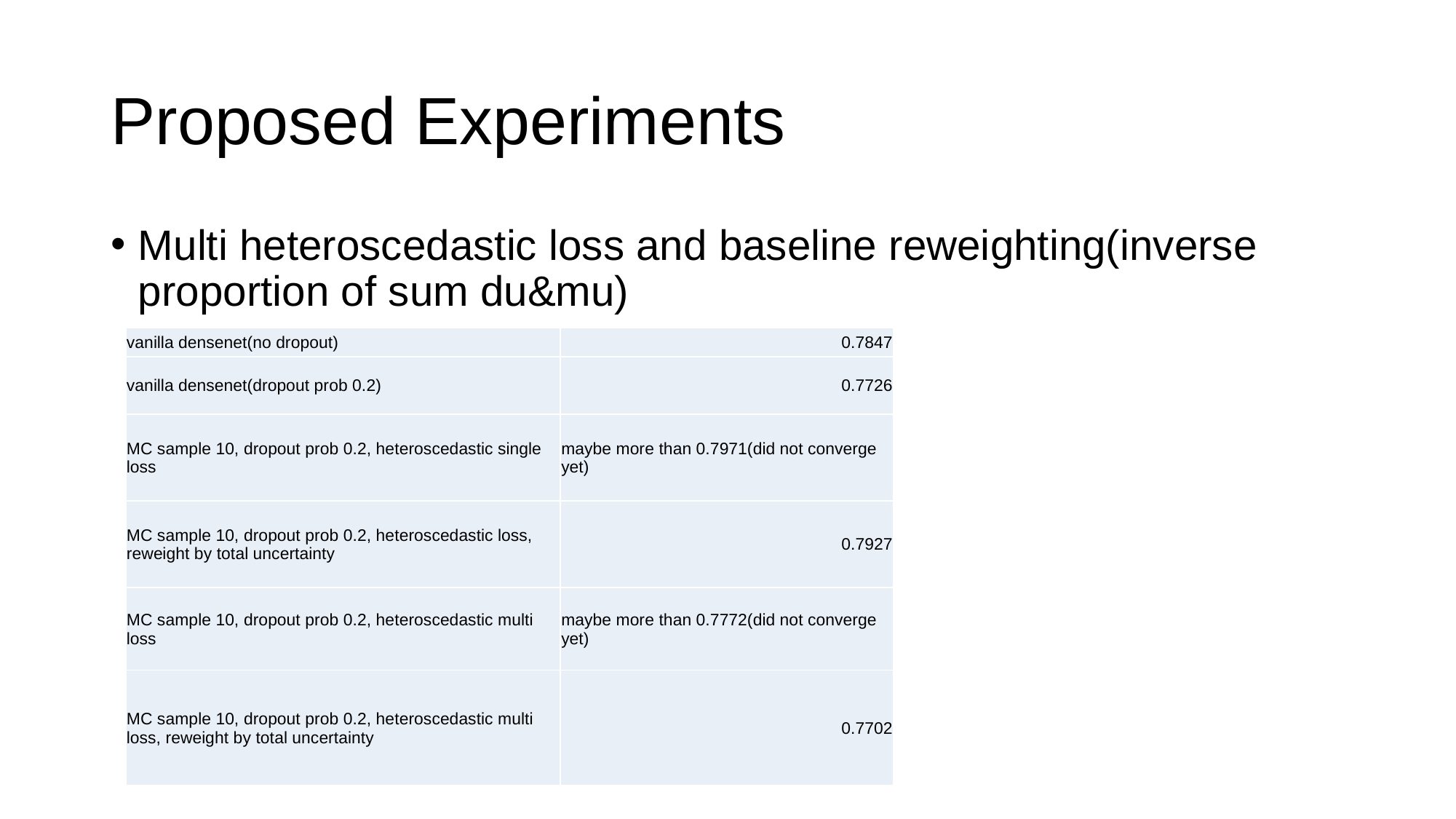

# Proposed Experiments
Multi heteroscedastic loss and baseline reweighting(inverse proportion of sum du&mu)

| vanilla densenet(no dropout) | 0.7847 |
| --- | --- |
| vanilla densenet(dropout prob 0.2) | 0.7726 |
| MC sample 10, dropout prob 0.2, heteroscedastic single loss | maybe more than 0.7971(did not converge yet) |
| MC sample 10, dropout prob 0.2, heteroscedastic loss, reweight by total uncertainty | 0.7927 |
| MC sample 10, dropout prob 0.2, heteroscedastic multi loss | maybe more than 0.7772(did not converge yet) |
| MC sample 10, dropout prob 0.2, heteroscedastic multi loss, reweight by total uncertainty | 0.7702 |